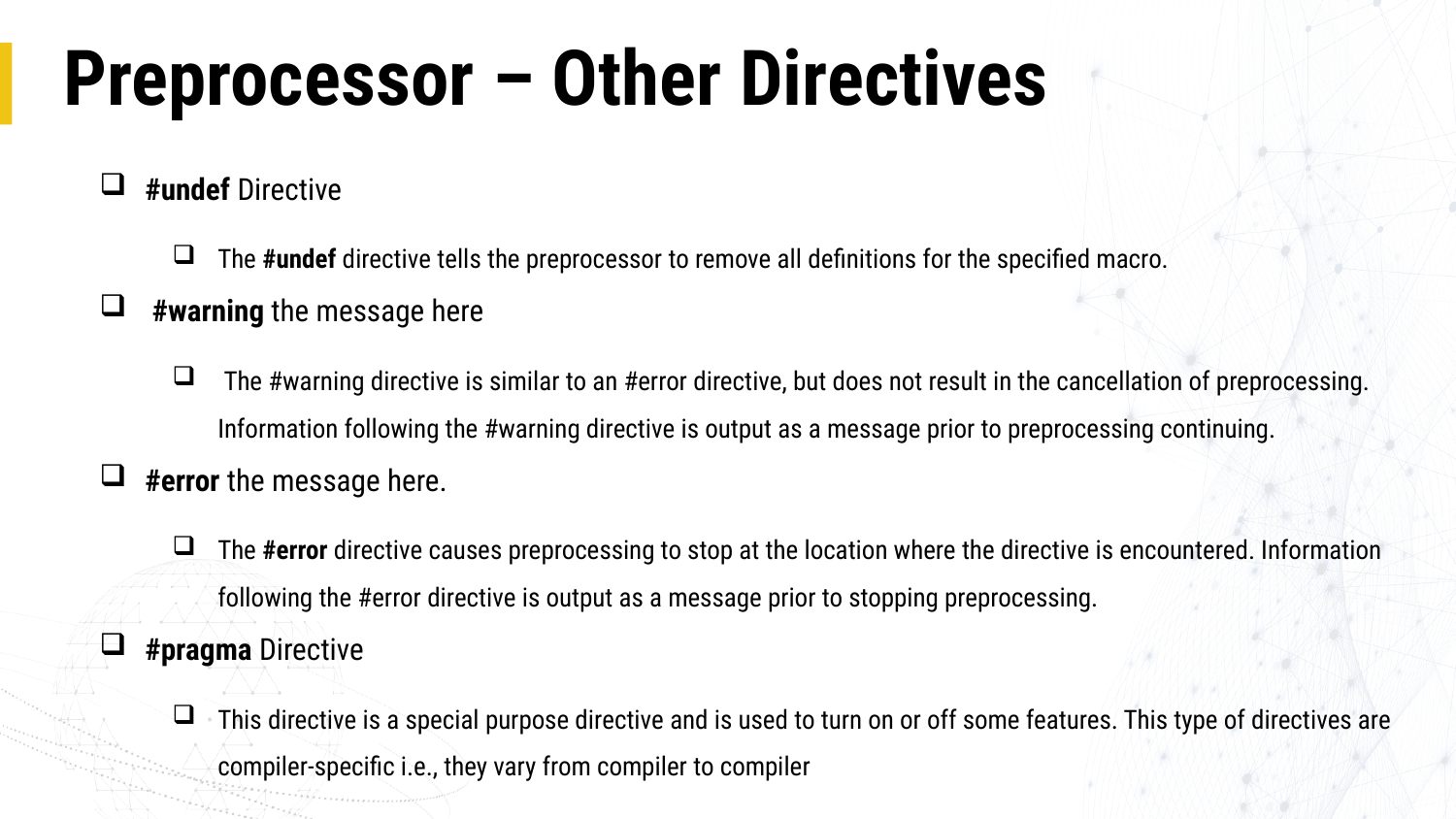

# Preprocessor – Other Directives
#undef Directive
The #undef directive tells the preprocessor to remove all definitions for the specified macro.
 #warning the message here
 The #warning directive is similar to an #error directive, but does not result in the cancellation of preprocessing. Information following the #warning directive is output as a message prior to preprocessing continuing.
#error the message here.
The #error directive causes preprocessing to stop at the location where the directive is encountered. Information following the #error directive is output as a message prior to stopping preprocessing.
#pragma Directive
This directive is a special purpose directive and is used to turn on or off some features. This type of directives are compiler-specific i.e., they vary from compiler to compiler